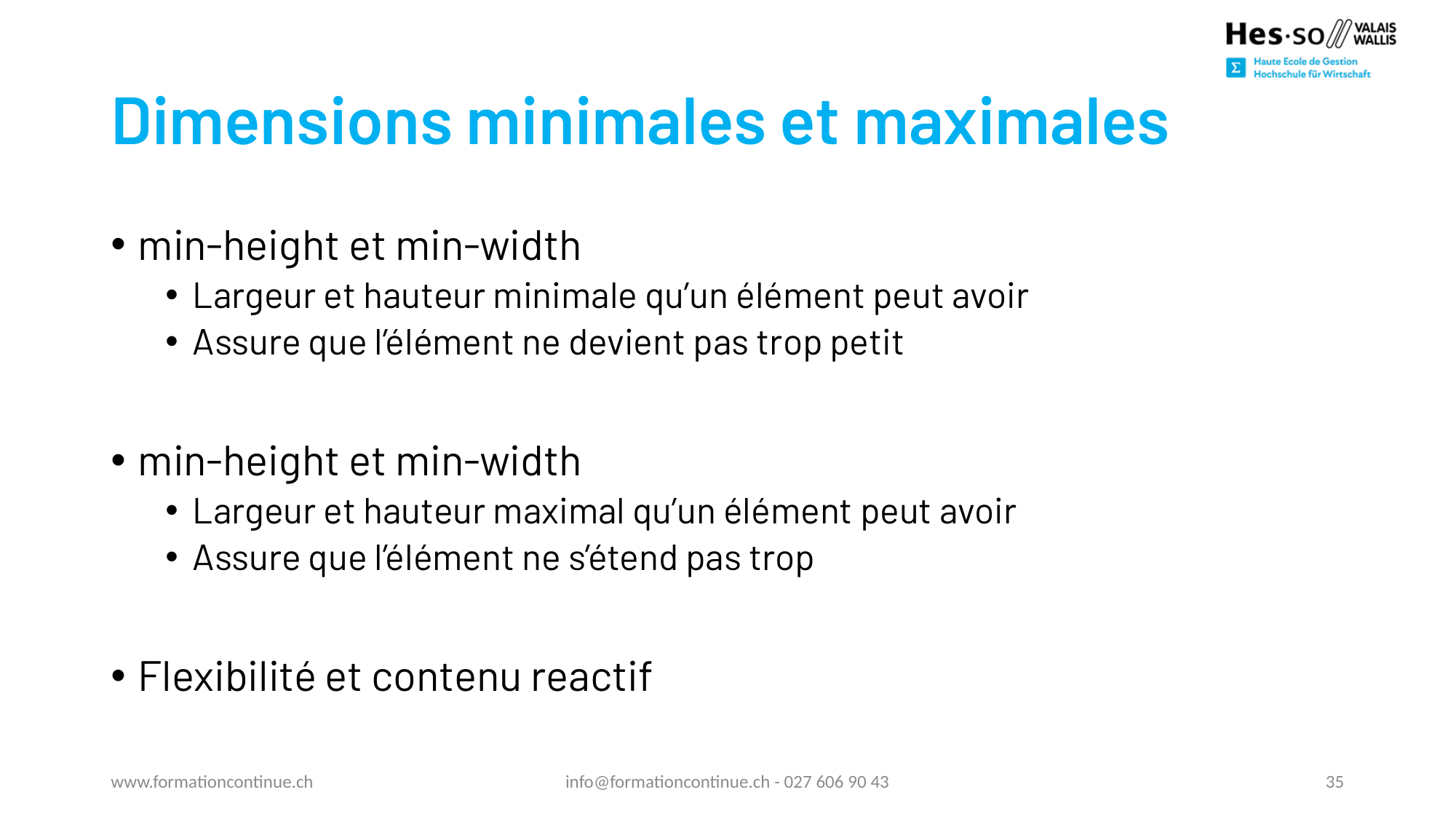

# Dimensions minimales et maximales
min-height et min-width
Largeur et hauteur minimale qu’un élément peut avoir
Assure que l’élément ne devient pas trop petit

min-height et min-width
Largeur et hauteur maximal qu’un élément peut avoir
Assure que l’élément ne s’étend pas trop

Flexibilité et contenu reactif
www.formationcontinue.ch
info@formationcontinue.ch - 027 606 90 43
35